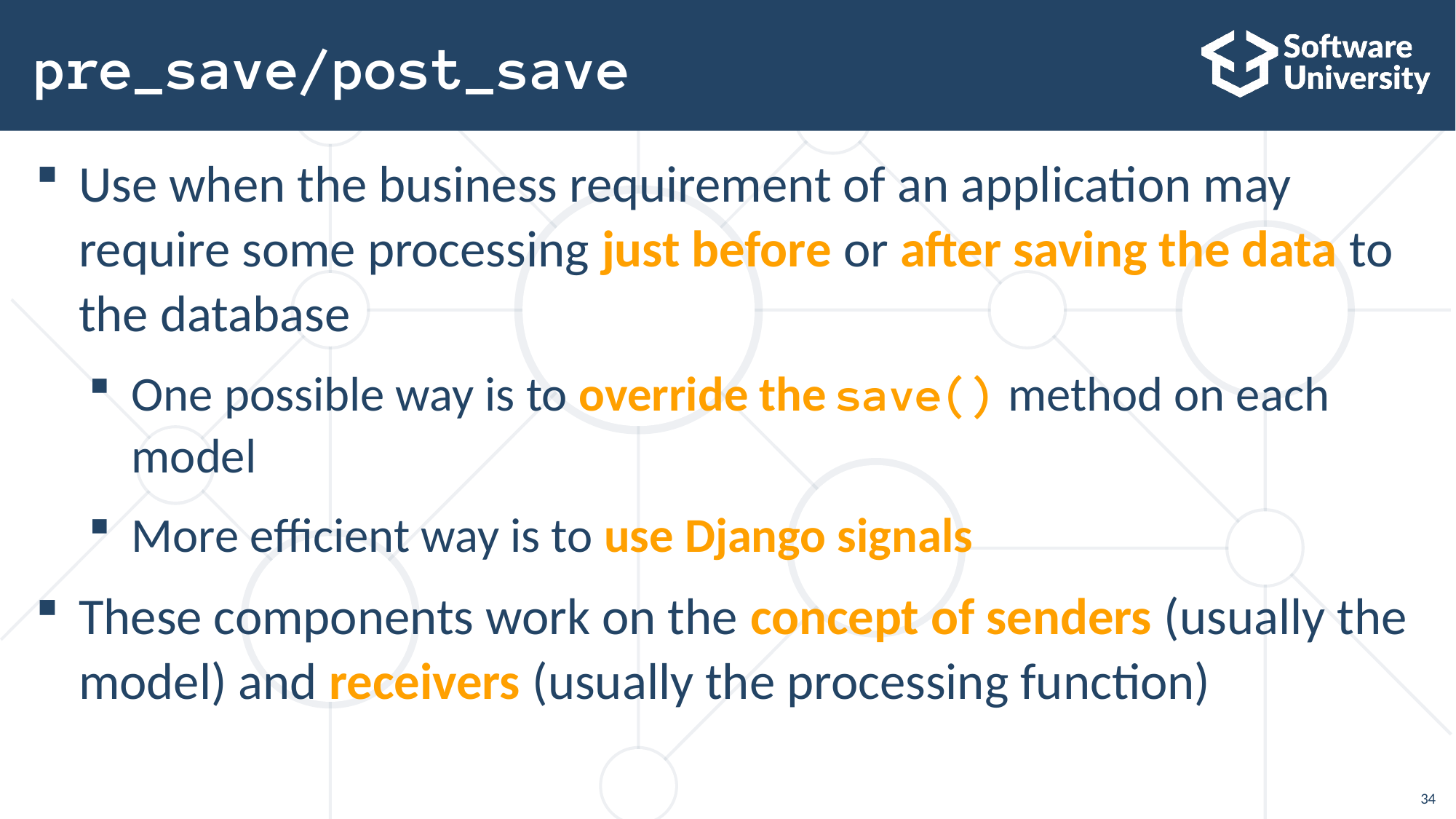

# pre_save/post_save
Use when the business requirement of an application may require some processing just before or after saving the data to the database
One possible way is to override the save() method on each model
More efficient way is to use Django signals
These components work on the concept of senders (usually the model) and receivers (usually the processing function)
34